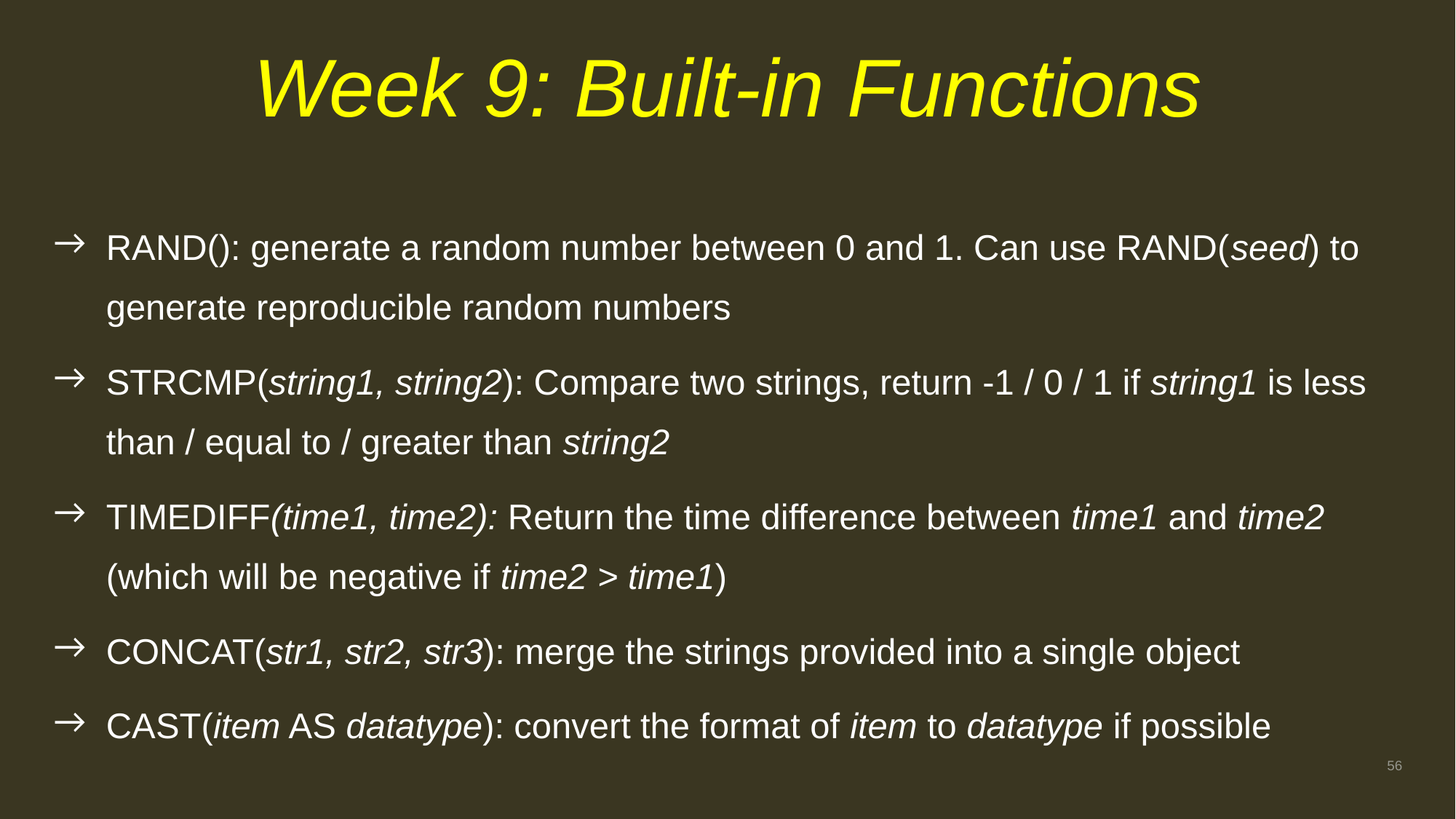

# Week 9: Built-in Functions
RAND(): generate a random number between 0 and 1. Can use RAND(seed) to generate reproducible random numbers
STRCMP(string1, string2): Compare two strings, return -1 / 0 / 1 if string1 is less than / equal to / greater than string2
TIMEDIFF(time1, time2): Return the time difference between time1 and time2 (which will be negative if time2 > time1)
CONCAT(str1, str2, str3): merge the strings provided into a single object
CAST(item AS datatype): convert the format of item to datatype if possible
56